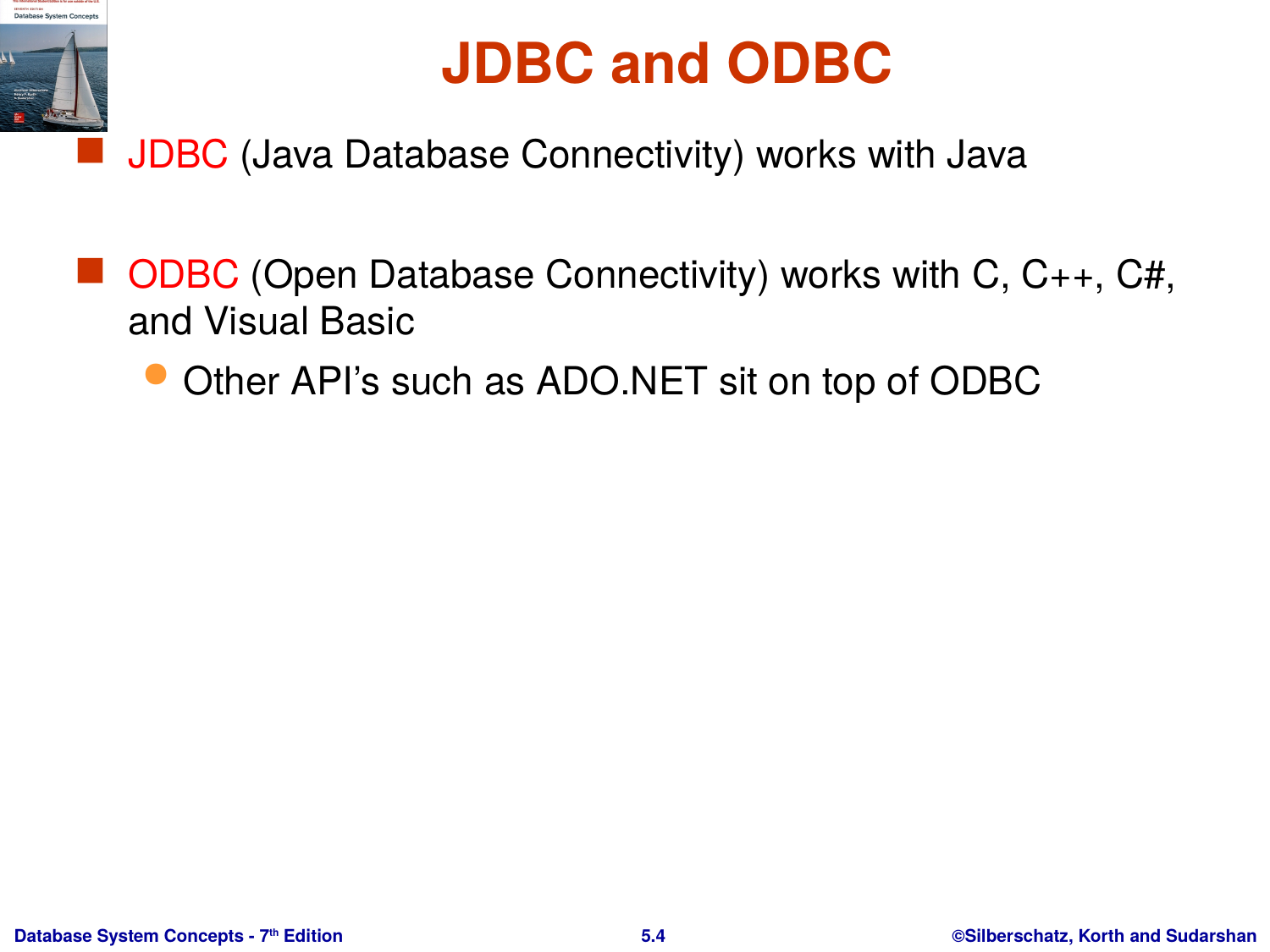

# JDBC and ODBC
JDBC (Java Database Connectivity) works with Java

ODBC (Open Database Connectivity) works with C, C++, C#, and Visual Basic
Other API’s such as ADO.NET sit on top of ODBC